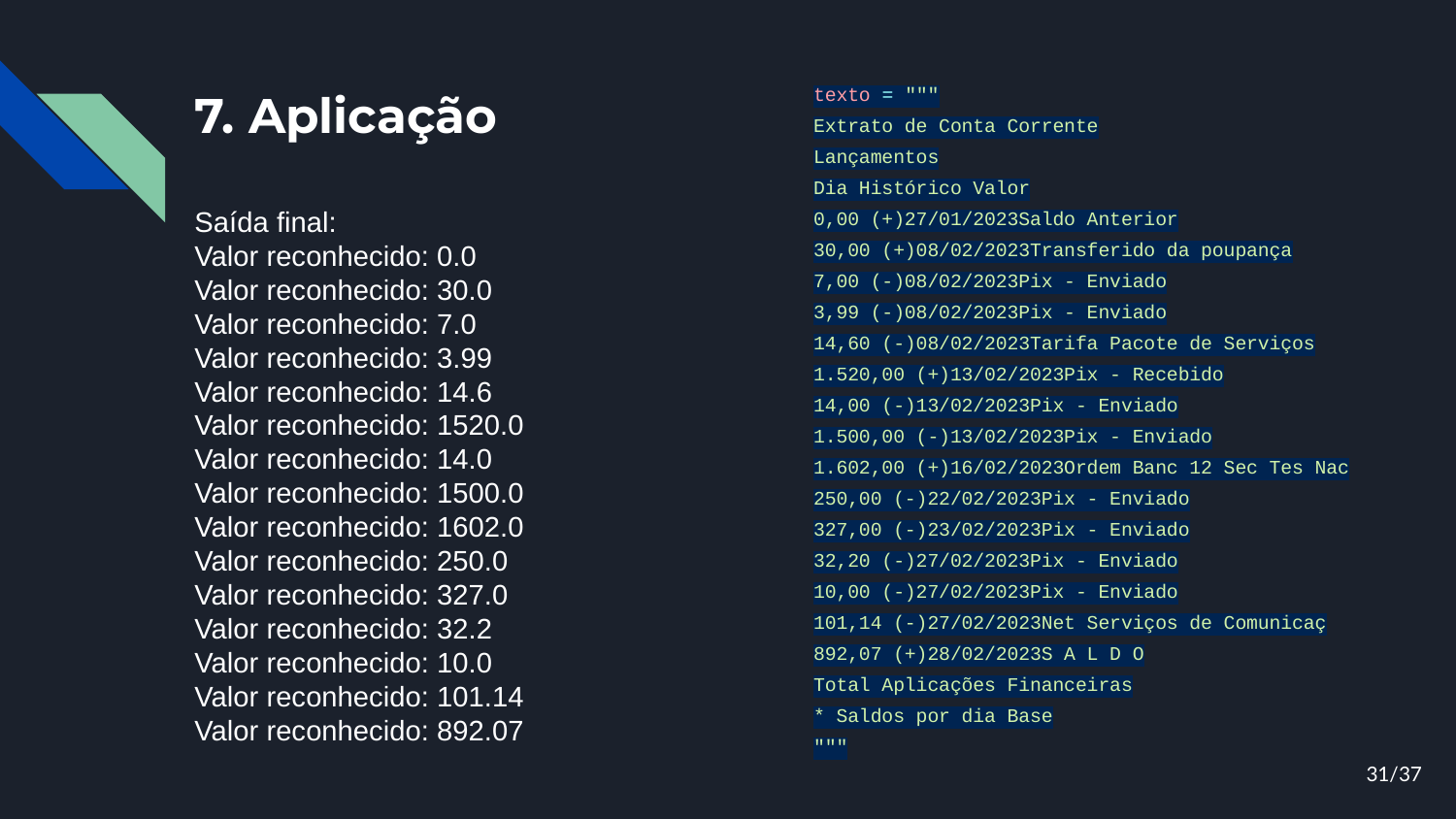

texto = """
Extrato de Conta Corrente
Lançamentos
Dia Histórico Valor
0,00 (+)27/01/2023Saldo Anterior
30,00 (+)08/02/2023Transferido da poupança
7,00 (-)08/02/2023Pix - Enviado
3,99 (-)08/02/2023Pix - Enviado
14,60 (-)08/02/2023Tarifa Pacote de Serviços
1.520,00 (+)13/02/2023Pix - Recebido
14,00 (-)13/02/2023Pix - Enviado
1.500,00 (-)13/02/2023Pix - Enviado
1.602,00 (+)16/02/2023Ordem Banc 12 Sec Tes Nac
250,00 (-)22/02/2023Pix - Enviado
327,00 (-)23/02/2023Pix - Enviado
32,20 (-)27/02/2023Pix - Enviado
10,00 (-)27/02/2023Pix - Enviado
101,14 (-)27/02/2023Net Serviços de Comunicaç
892,07 (+)28/02/2023S A L D O
Total Aplicações Financeiras
* Saldos por dia Base
"""
7. Aplicação

Saída final:
Valor reconhecido: 0.0
Valor reconhecido: 30.0
Valor reconhecido: 7.0
Valor reconhecido: 3.99
Valor reconhecido: 14.6
Valor reconhecido: 1520.0
Valor reconhecido: 14.0
Valor reconhecido: 1500.0
Valor reconhecido: 1602.0
Valor reconhecido: 250.0
Valor reconhecido: 327.0
Valor reconhecido: 32.2
Valor reconhecido: 10.0
Valor reconhecido: 101.14
Valor reconhecido: 892.07
31/37